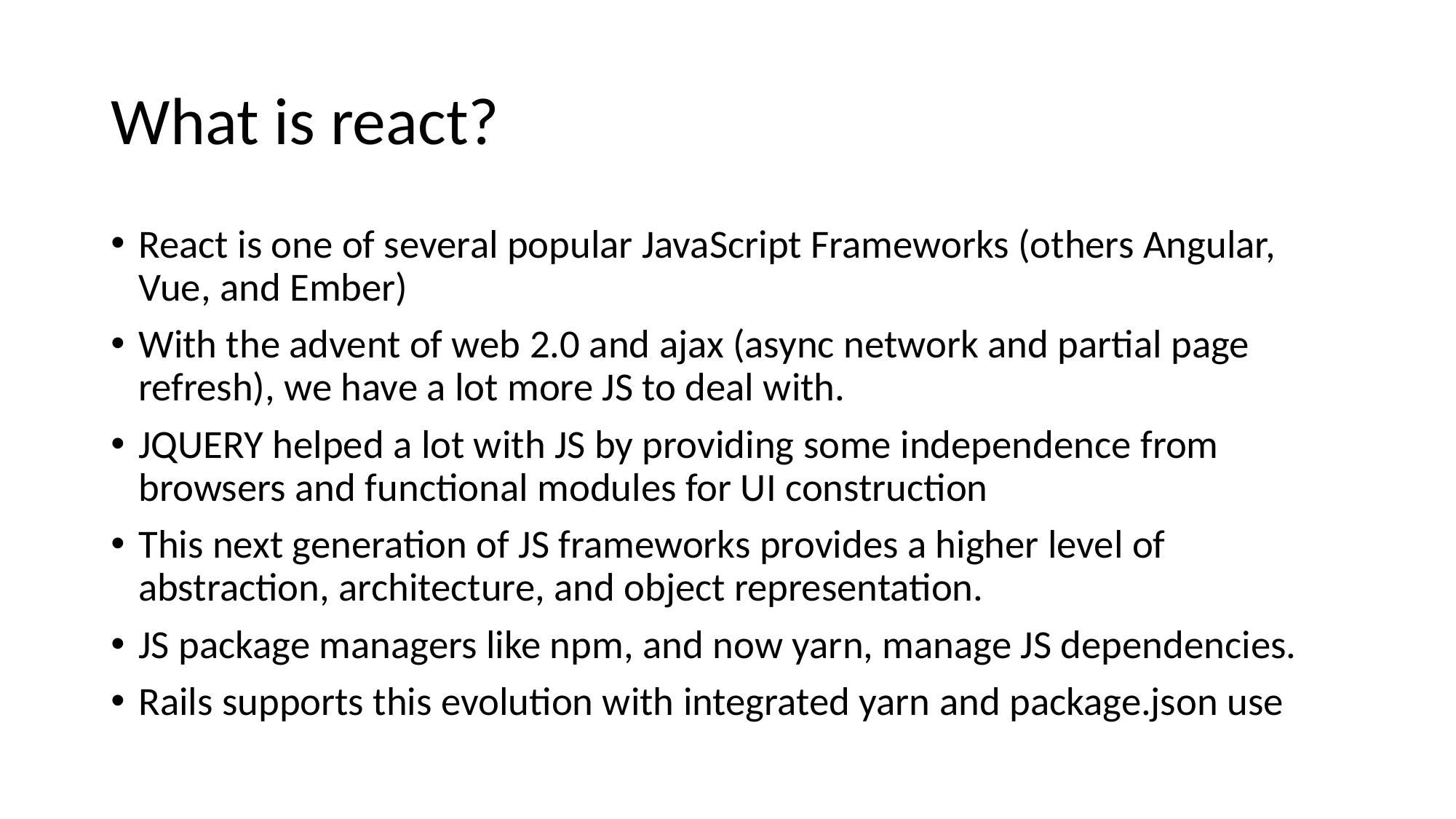

# What is react?
React is one of several popular JavaScript Frameworks (others Angular, Vue, and Ember)
With the advent of web 2.0 and ajax (async network and partial page refresh), we have a lot more JS to deal with.
JQUERY helped a lot with JS by providing some independence from browsers and functional modules for UI construction
This next generation of JS frameworks provides a higher level of abstraction, architecture, and object representation.
JS package managers like npm, and now yarn, manage JS dependencies.
Rails supports this evolution with integrated yarn and package.json use